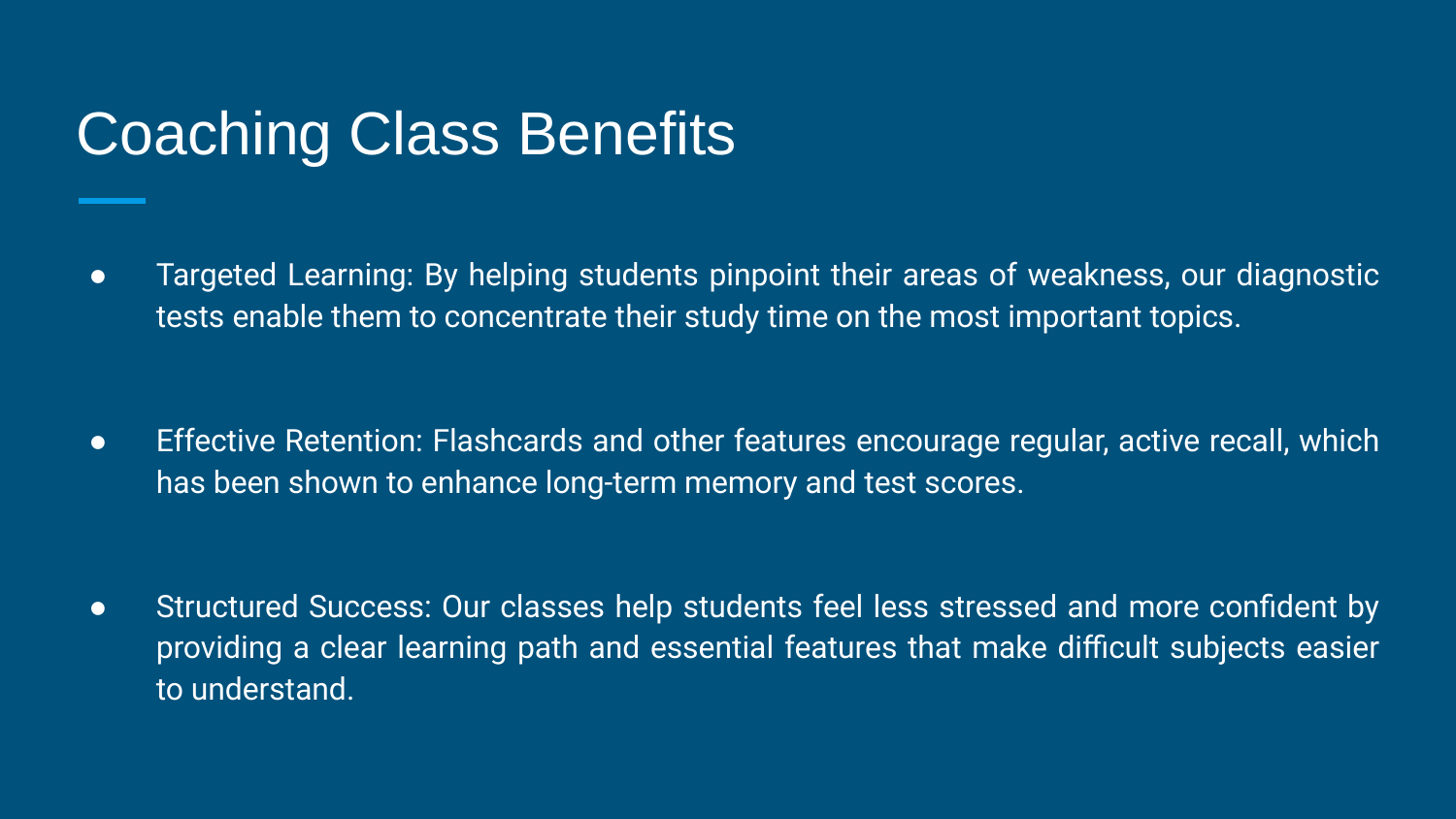

# Coaching Class Benefits
Targeted Learning: By helping students pinpoint their areas of weakness, our diagnostic tests enable them to concentrate their study time on the most important topics.

Effective Retention: Flashcards and other features encourage regular, active recall, which has been shown to enhance long-term memory and test scores.

Structured Success: Our classes help students feel less stressed and more confident by providing a clear learning path and essential features that make difficult subjects easier to understand.